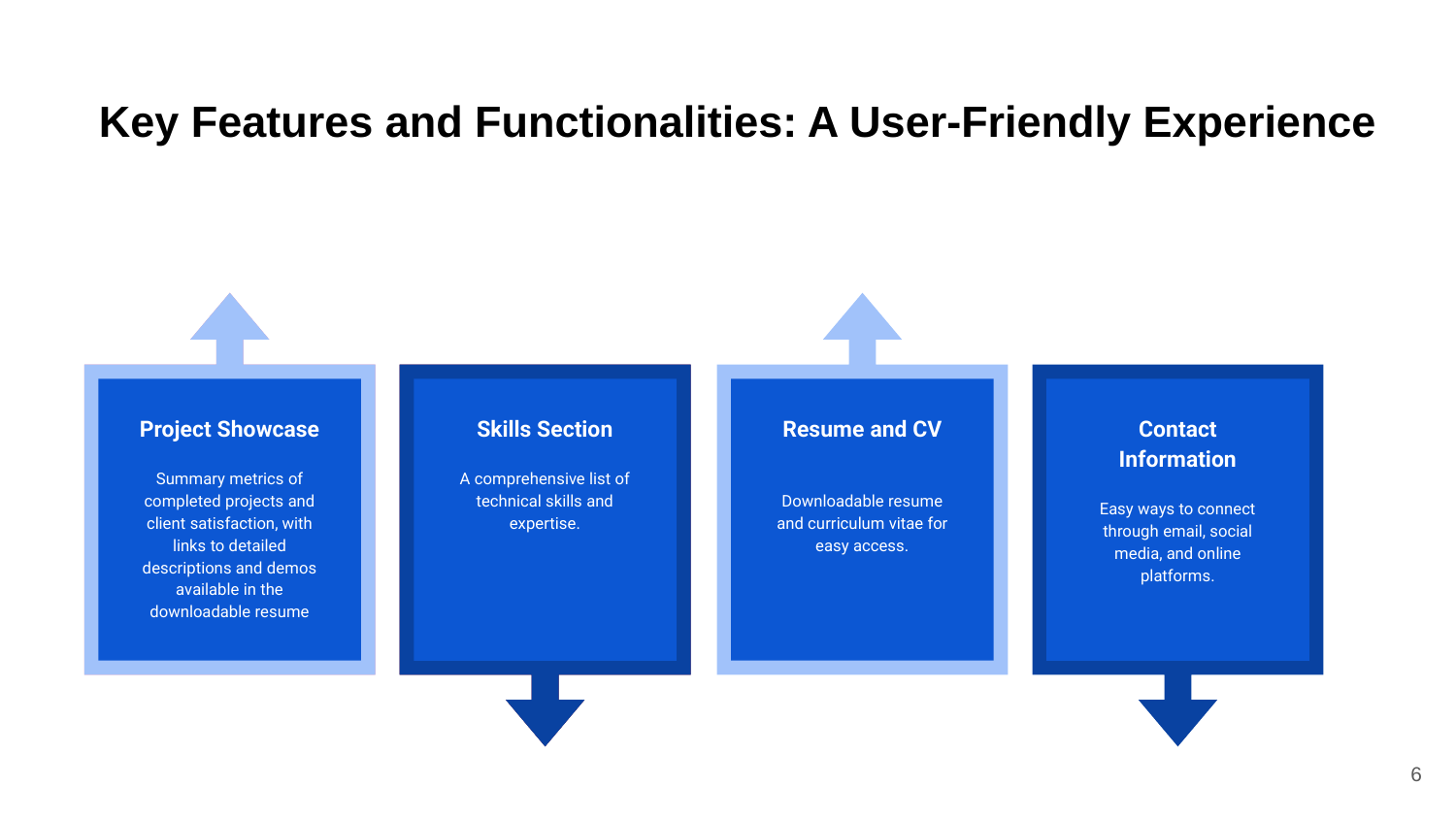

# Key Features and Functionalities: A User-Friendly Experience

Vestibulum nec congue tempus

Lorem ipsum dolor sit dolor amet, consectetur nec adipiscing elit, sed do ipsum eiusmod tempor. Donec facilisis lacus eget sit nec lorem mauris.

Project Showcase
Summary metrics of completed projects and client satisfaction, with links to detailed descriptions and demos available in the downloadable resume

Resume and CV

Downloadable resume and curriculum vitae for easy access.

Vestibulum nec congue tempus

Lorem ipsum dolor sit dolor amet, consectetur nec adipiscing elit, sed do ipsum eiusmod tempor. Donec facilisis lacus eget sit nec lorem mauris.

Skills Section
A comprehensive list of technical skills and expertise.

Contact Information
Easy ways to connect through email, social media, and online platforms.

6